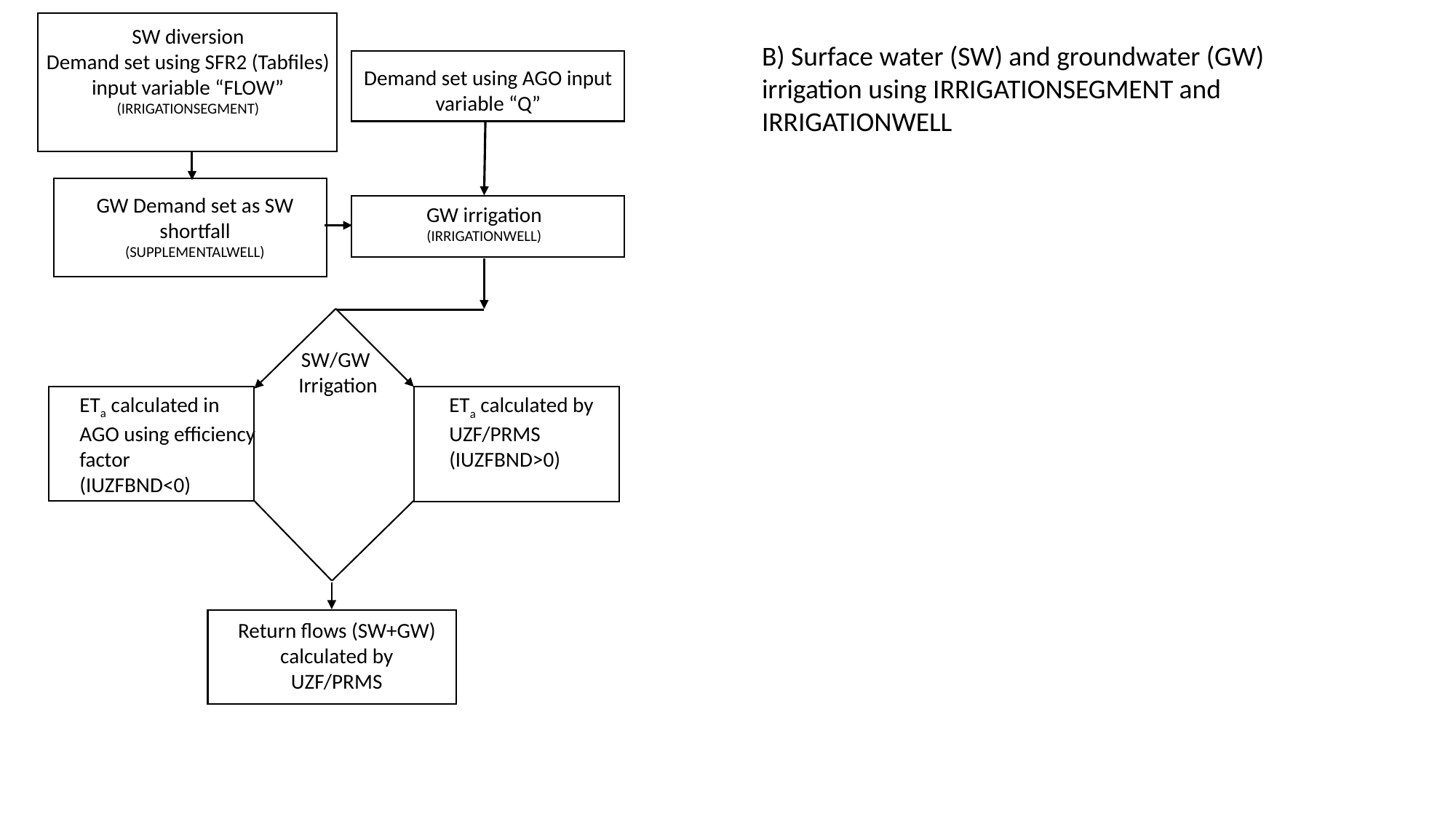

SW diversion
Demand set using SFR2 (Tabfiles) input variable “FLOW”
(IRRIGATIONSEGMENT)
B) Surface water (SW) and groundwater (GW) irrigation using IRRIGATIONSEGMENT and IRRIGATIONWELL

Demand set using AGO input variable “Q”

GW Demand set as SW shortfall
(SUPPLEMENTALWELL)
GW irrigation
(IRRIGATIONWELL)

SW/GW
Irrigation
ETa calculated in AGO using efficiency factor
(IUZFBND<0)
ETa calculated by UZF/PRMS
(IUZFBND>0)

Return flows (SW+GW) calculated by UZF/PRMS